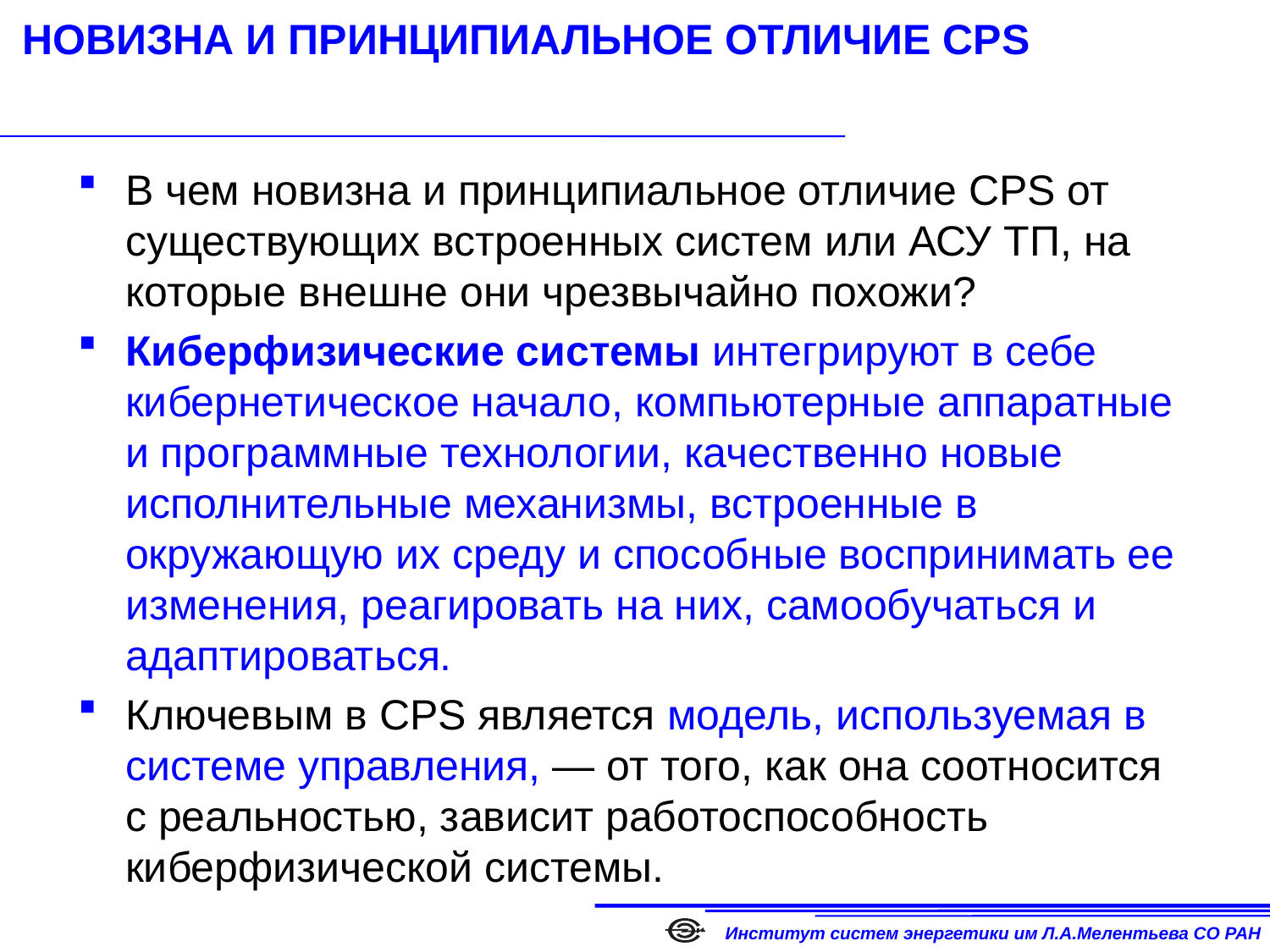

# НОВИЗНА И ПРИНЦИПИАЛЬНОЕ ОТЛИЧИЕ CPS
В чем новизна и принципиальное отличие CPS от существующих встроенных систем или АСУ ТП, на которые внешне они чрезвычайно похожи?
Киберфизические системы интегрируют в себе кибернетическое начало, компьютерные аппаратные и программные технологии, качественно новые исполнительные механизмы, встроенные в окружающую их среду и способные воспринимать ее изменения, реагировать на них, самообучаться и адаптироваться.
Ключевым в CPS является модель, используемая в системе управления, — от того, как она соотносится с реальностью, зависит работоспособность киберфизической системы.